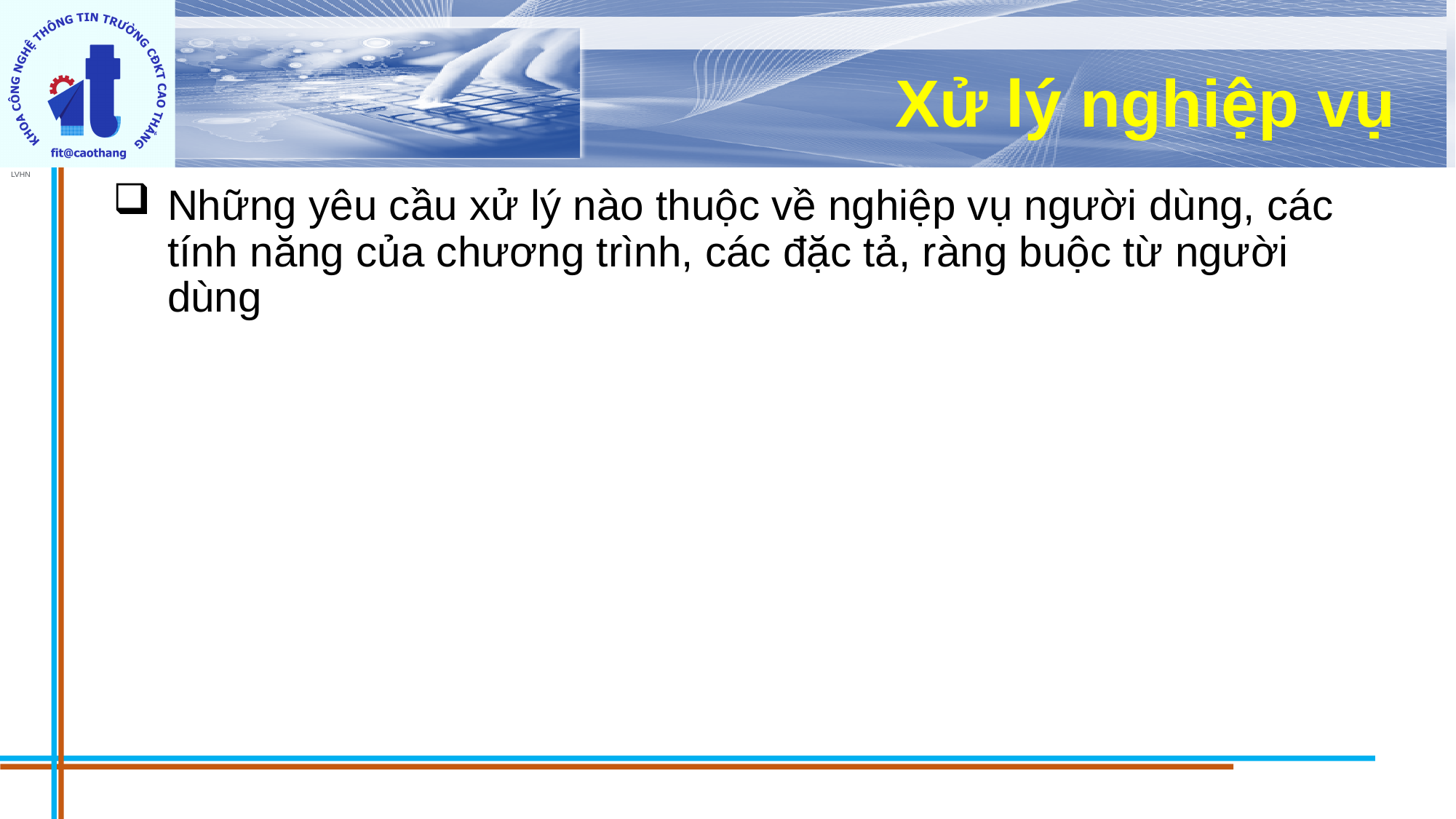

# Xử lý nghiệp vụ
Những yêu cầu xử lý nào thuộc về nghiệp vụ người dùng, các tính năng của chương trình, các đặc tả, ràng buộc từ người dùng